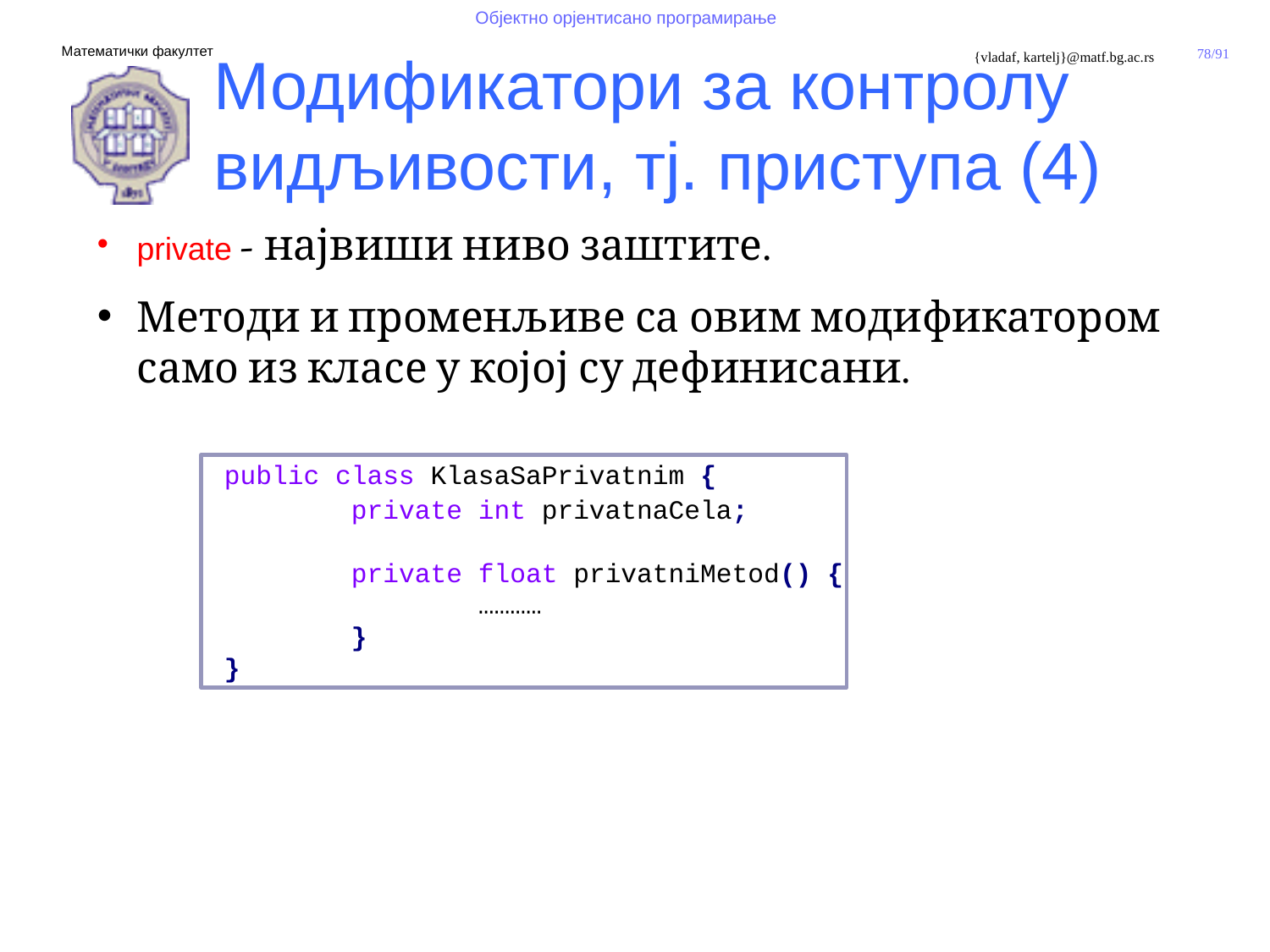

Модификатори за контролу видљивости, тј. приступа (4)
private - највиши ниво заштите.
Методи и променљиве са овим модификатором само из класе у којој су дефинисани.

	public class KlasaSaPrivatnim {
		private int privatnaCela;

		private float privatniMetod() {
			…………
		}
	}